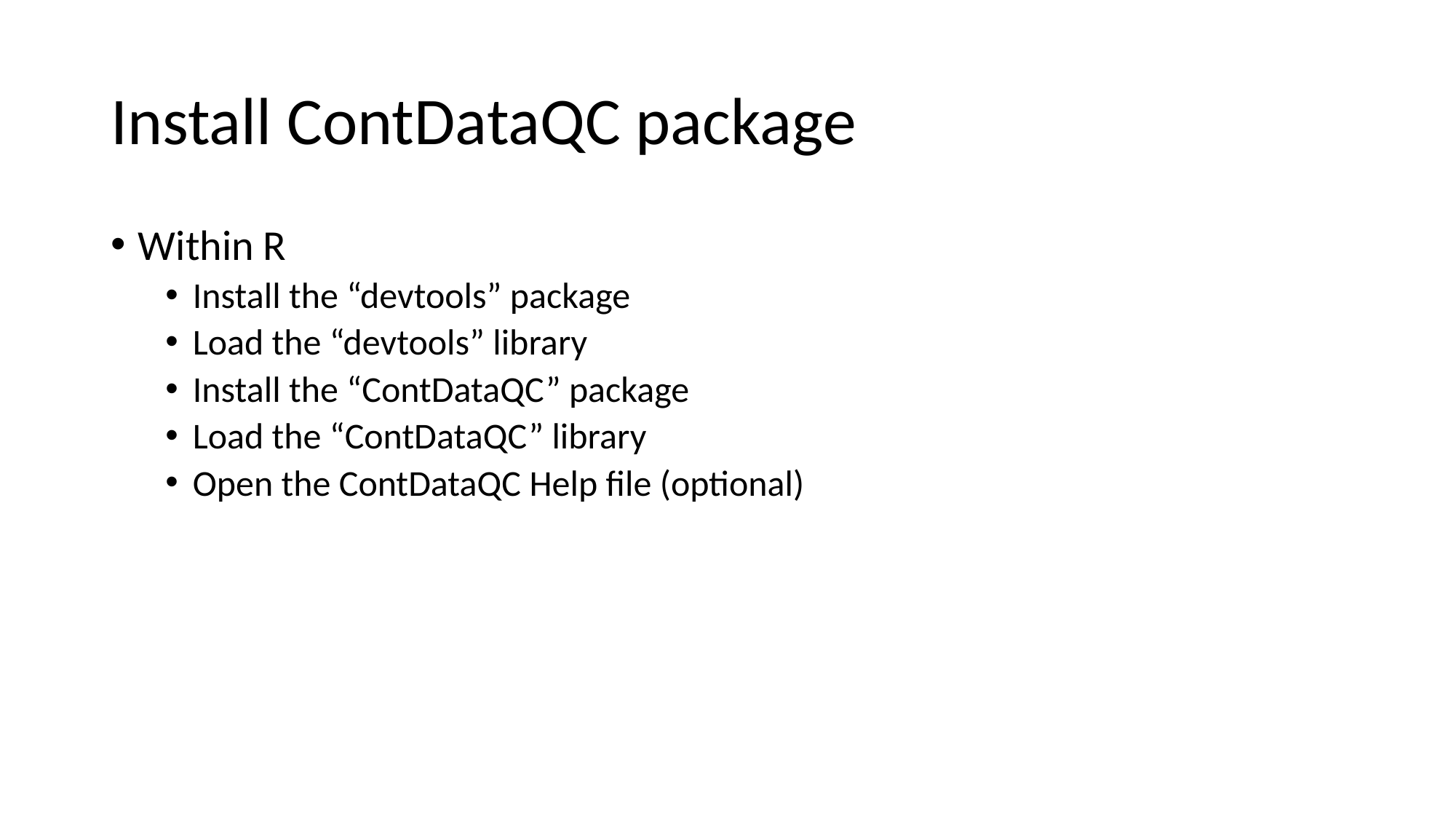

# Install ContDataQC package
Within R
Install the “devtools” package
Load the “devtools” library
Install the “ContDataQC” package
Load the “ContDataQC” library
Open the ContDataQC Help file (optional)